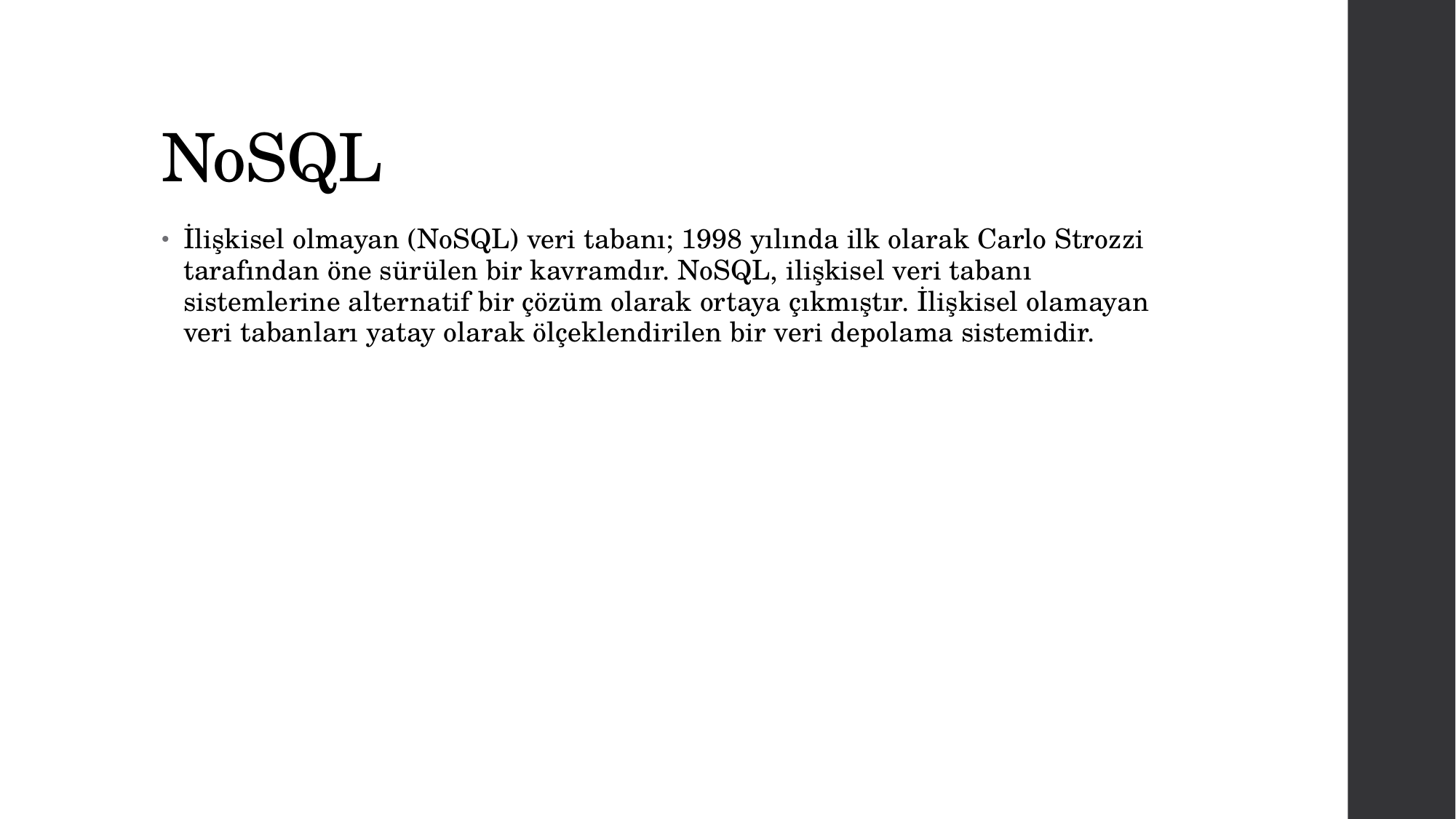

# NoSQL
İlişkisel olmayan (NoSQL) veri tabanı; 1998 yılında ilk olarak Carlo Strozzi tarafından öne sürülen bir kavramdır. NoSQL, ilişkisel veri tabanı sistemlerine alternatif bir çözüm olarak ortaya çıkmıştır. İlişkisel olamayan veri tabanları yatay olarak ölçeklendirilen bir veri depolama sistemidir.